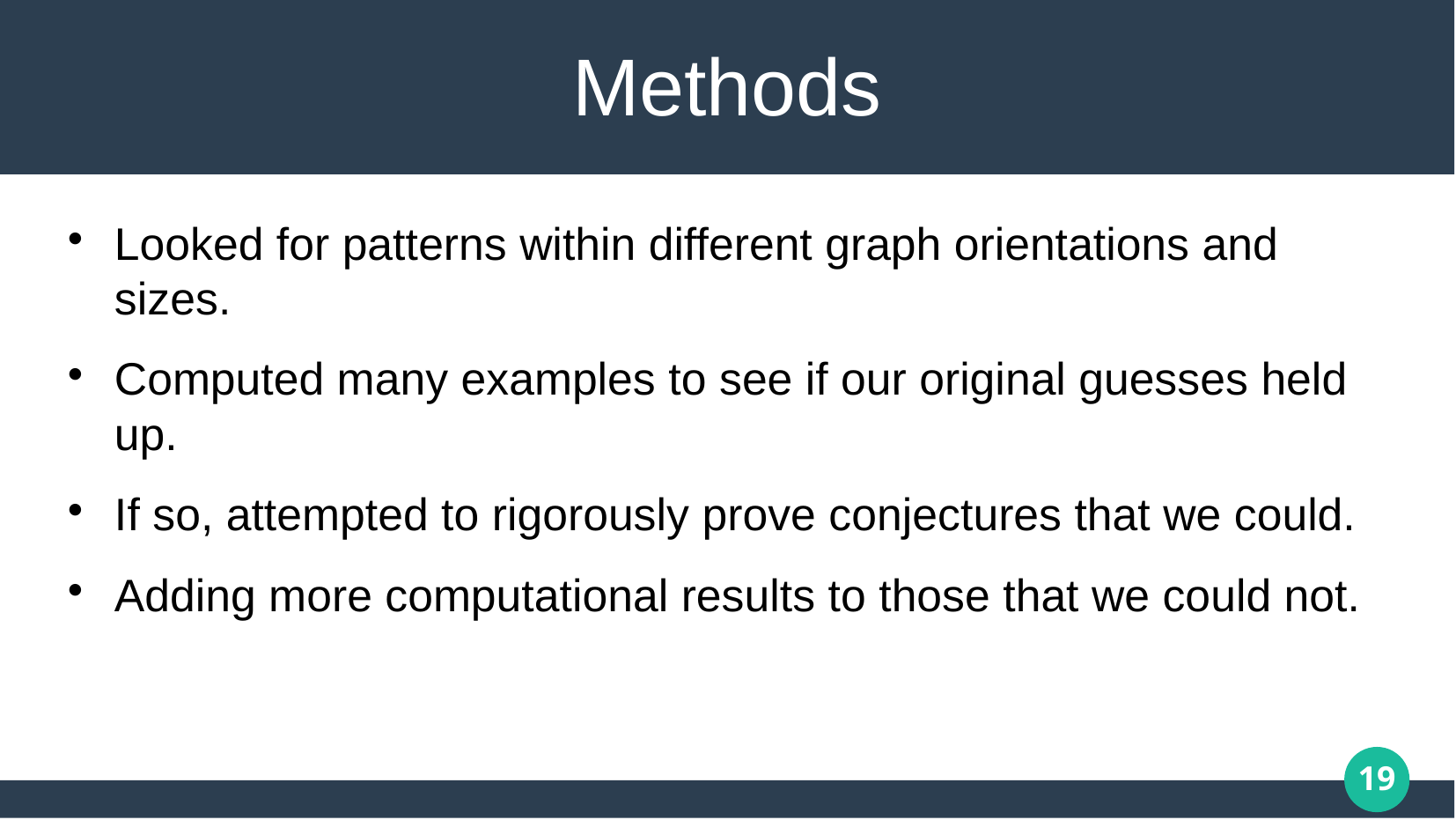

# Methods
Looked for patterns within different graph orientations and sizes.
Computed many examples to see if our original guesses held up.
If so, attempted to rigorously prove conjectures that we could.
Adding more computational results to those that we could not.